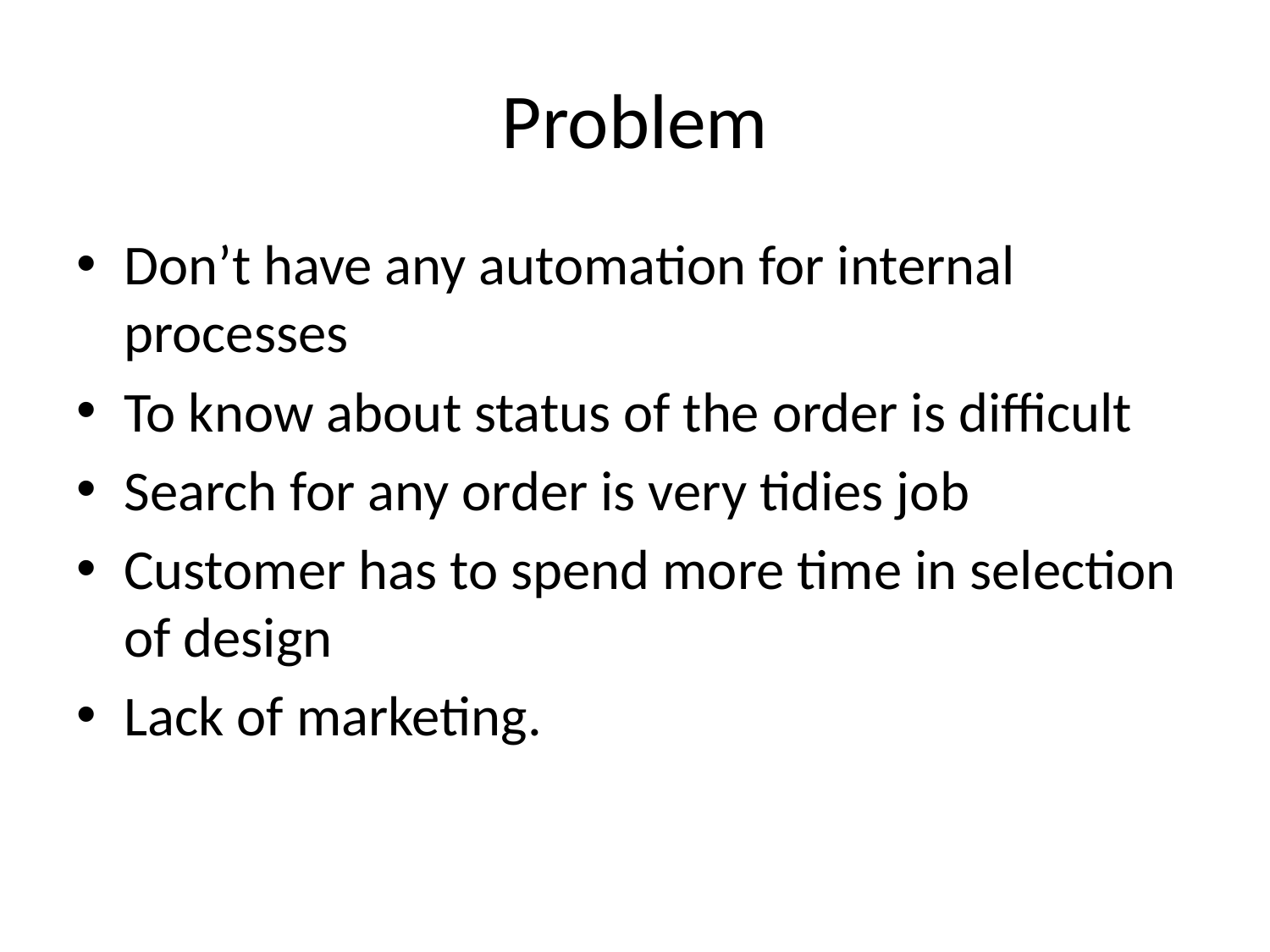

# Problem
Don’t have any automation for internal processes
To know about status of the order is difficult
Search for any order is very tidies job
Customer has to spend more time in selection of design
Lack of marketing.